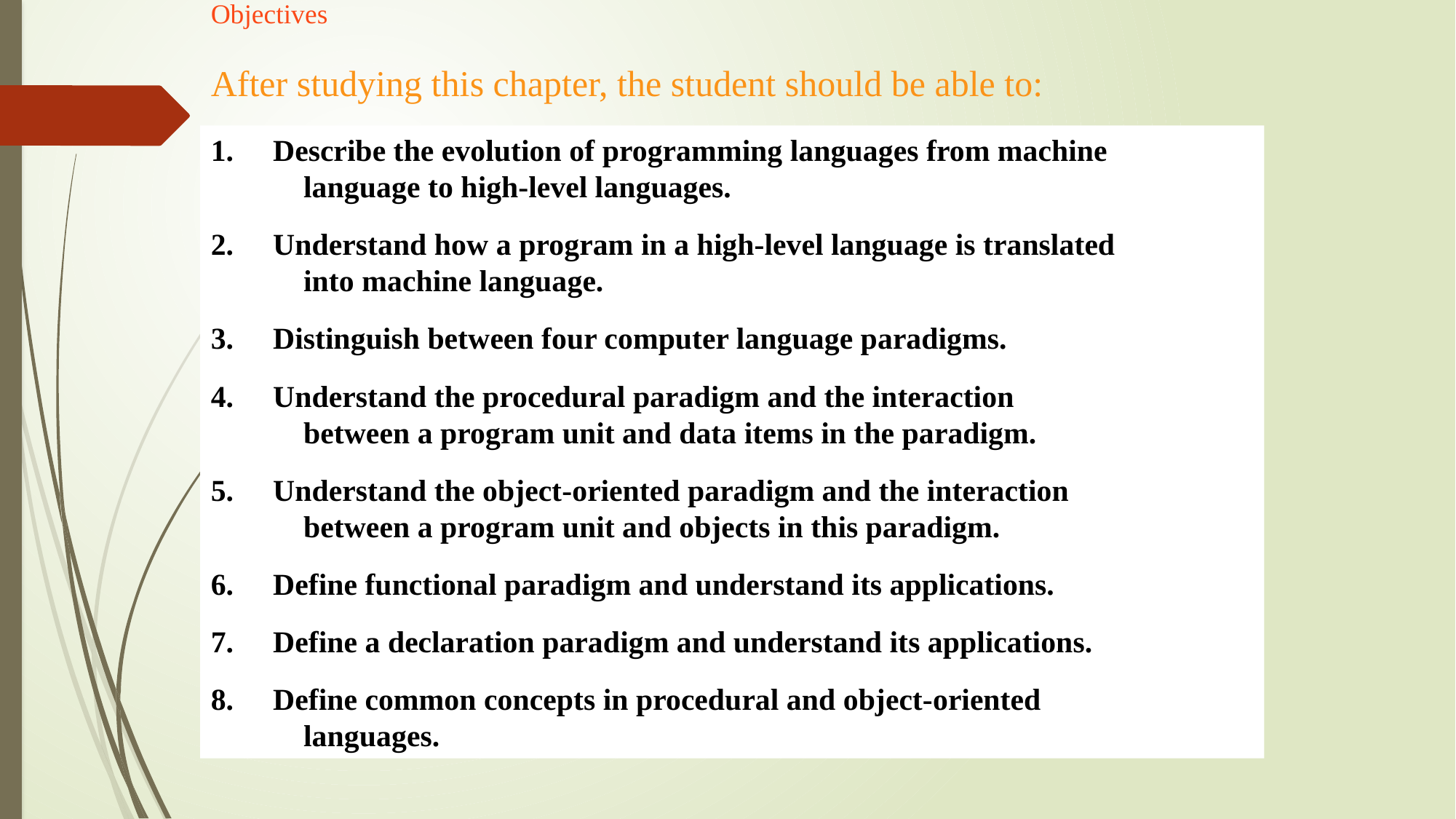

Objectives
After studying this chapter, the student should be able to:
 Describe the evolution of programming languages from machine
     language to high-level languages.
 Understand how a program in a high-level language is translated
     into machine language.
 Distinguish between four computer language paradigms.
 Understand the procedural paradigm and the interaction
     between a program unit and data items in the paradigm.
 Understand the object-oriented paradigm and the interaction
     between a program unit and objects in this paradigm.
 Define functional paradigm and understand its applications.
 Define a declaration paradigm and understand its applications.
 Define common concepts in procedural and object-oriented
     languages.